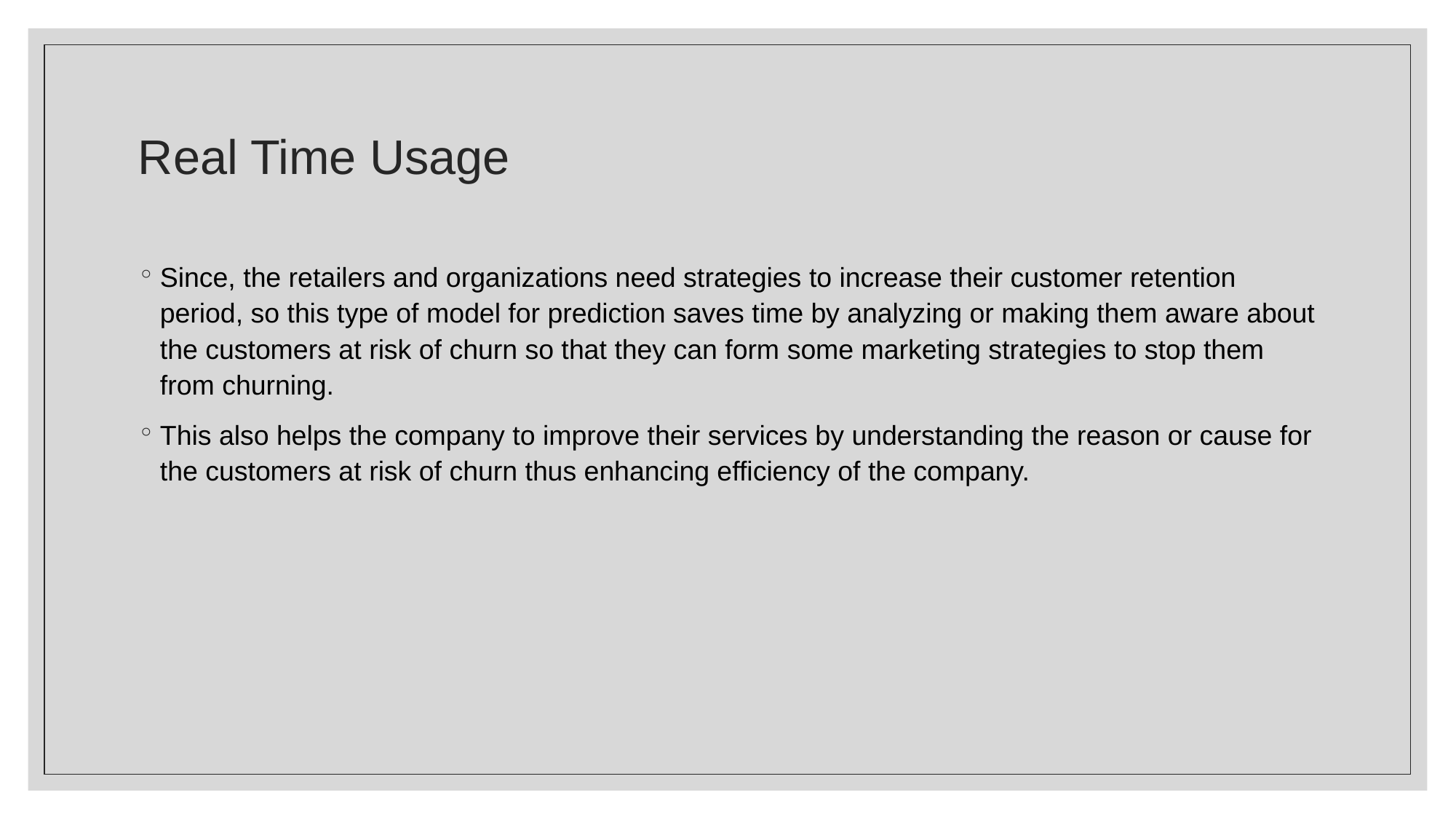

# Real Time Usage
Since, the retailers and organizations need strategies to increase their customer retention period, so this type of model for prediction saves time by analyzing or making them aware about the customers at risk of churn so that they can form some marketing strategies to stop them from churning.
This also helps the company to improve their services by understanding the reason or cause for the customers at risk of churn thus enhancing efficiency of the company.